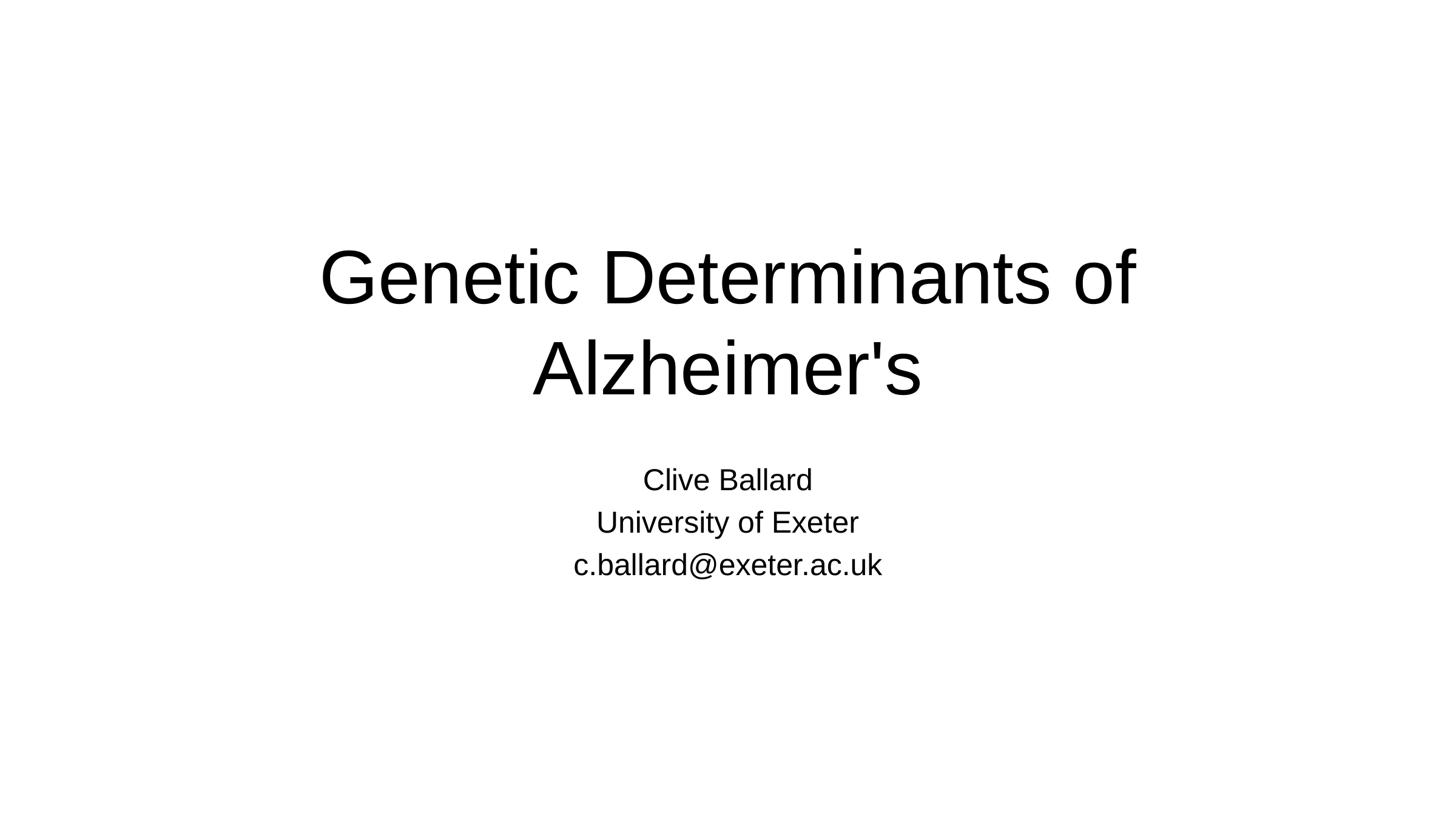

# Genetic Determinants of Alzheimer's
Clive Ballard
University of Exeter
c.ballard@exeter.ac.uk